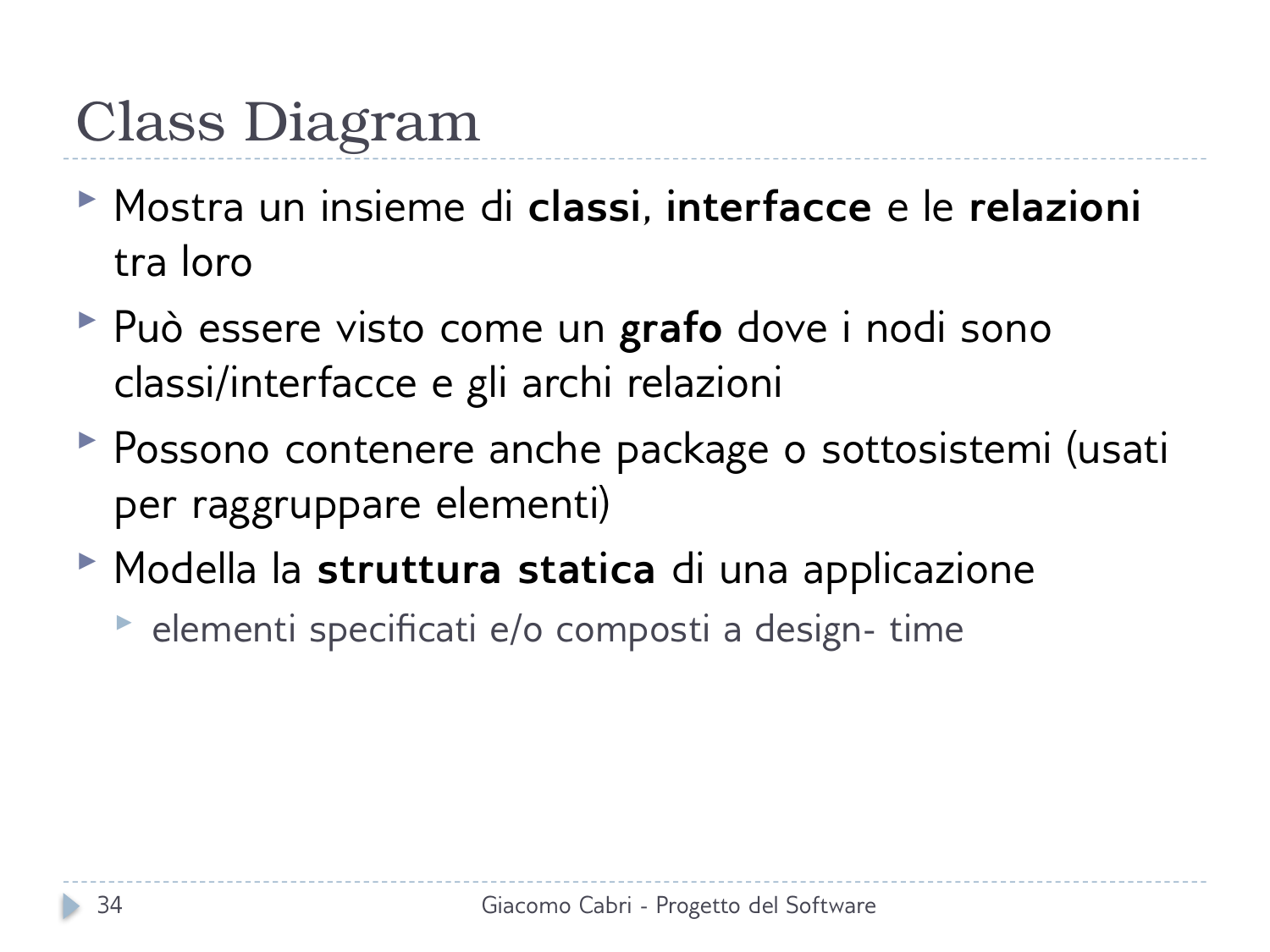

# Class Diagram
Mostra un insieme di classi, interfacce e le relazioni tra loro
Può essere visto come un grafo dove i nodi sono classi/interfacce e gli archi relazioni
Possono contenere anche package o sottosistemi (usati per raggruppare elementi)
Modella la struttura statica di una applicazione
elementi specificati e/o composti a design- time
34
Giacomo Cabri - Progetto del Software